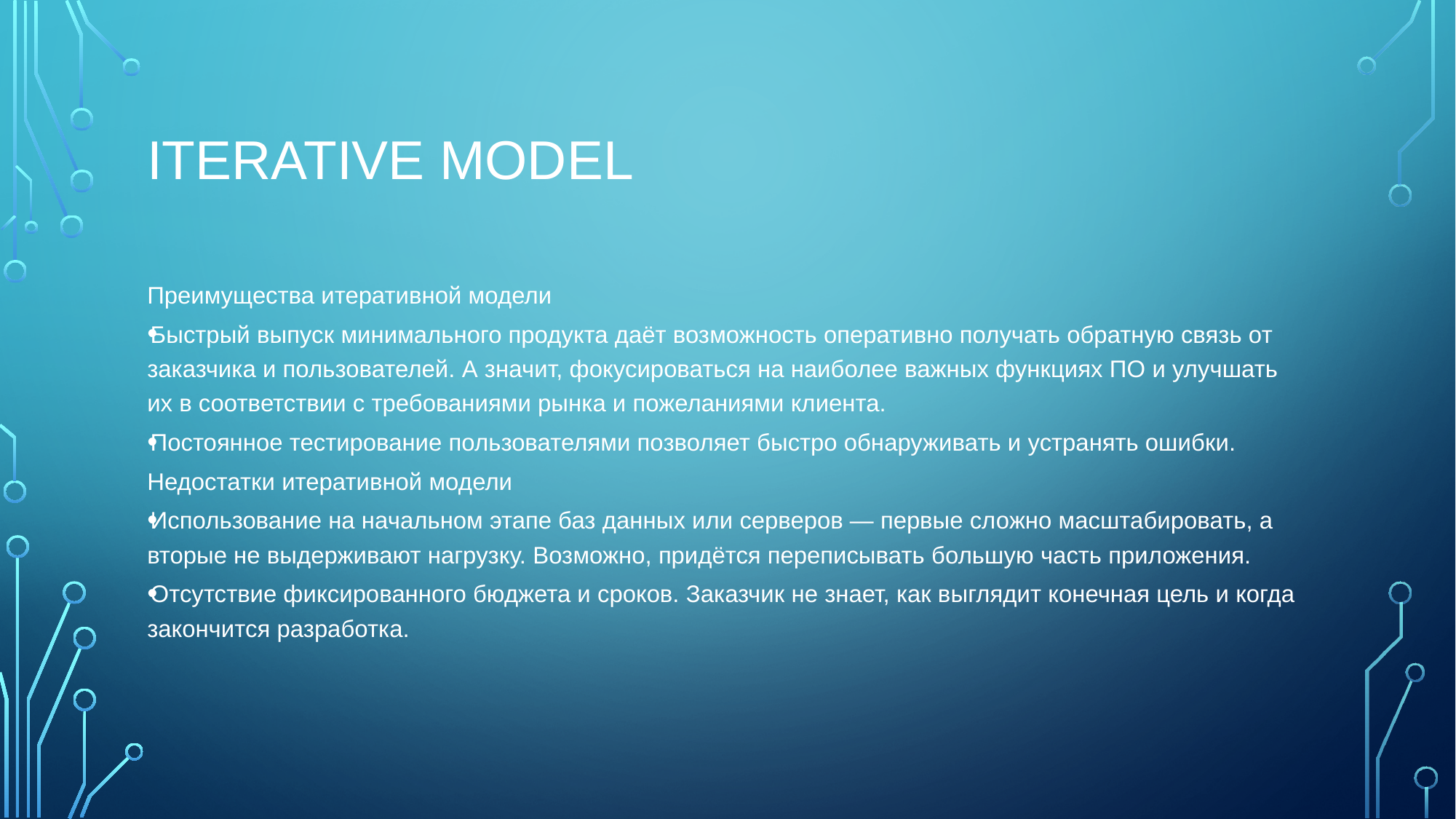

# Iterative Model
Преимущества итеративной модели
Быстрый выпуск минимального продукта даёт возможность оперативно получать обратную связь от заказчика и пользователей. А значит, фокусироваться на наиболее важных функциях ПО и улучшать их в соответствии с требованиями рынка и пожеланиями клиента.
Постоянное тестирование пользователями позволяет быстро обнаруживать и устранять ошибки.
Недостатки итеративной модели
Использование на начальном этапе баз данных или серверов — первые сложно масштабировать, а вторые не выдерживают нагрузку. Возможно, придётся переписывать большую часть приложения.
Отсутствие фиксированного бюджета и сроков. Заказчик не знает, как выглядит конечная цель и когда закончится разработка.